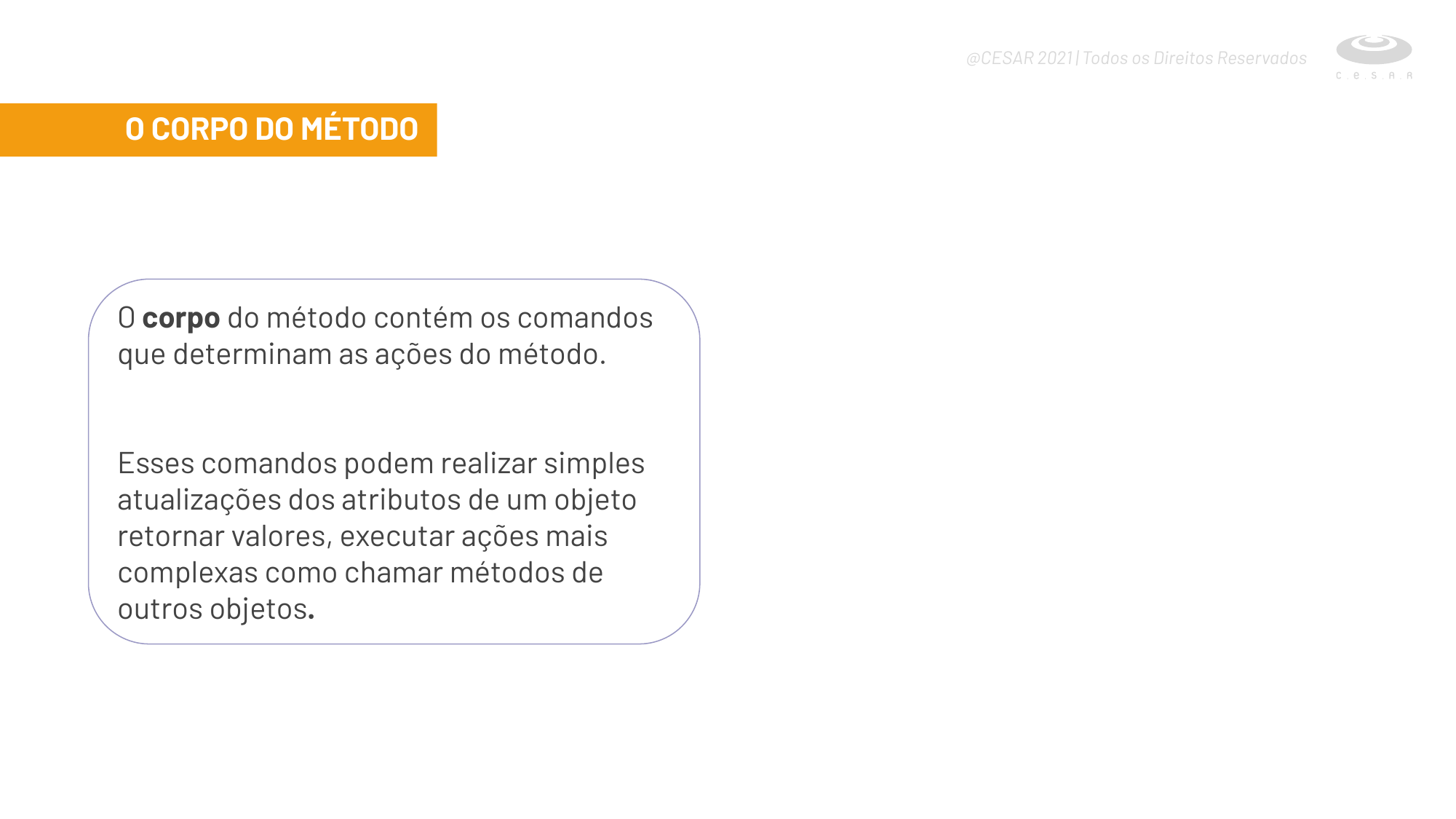

@CESAR 2021 | Todos os Direitos Reservados

@CESAR 2021 | Todos os Direitos Reservados

O CORPO DO MÉTODO
O corpo do método contém os comandos que determinam as ações do método.

Esses comandos podem realizar simples atualizações dos atributos de um objeto retornar valores, executar ações mais complexas como chamar métodos de outros objetos.